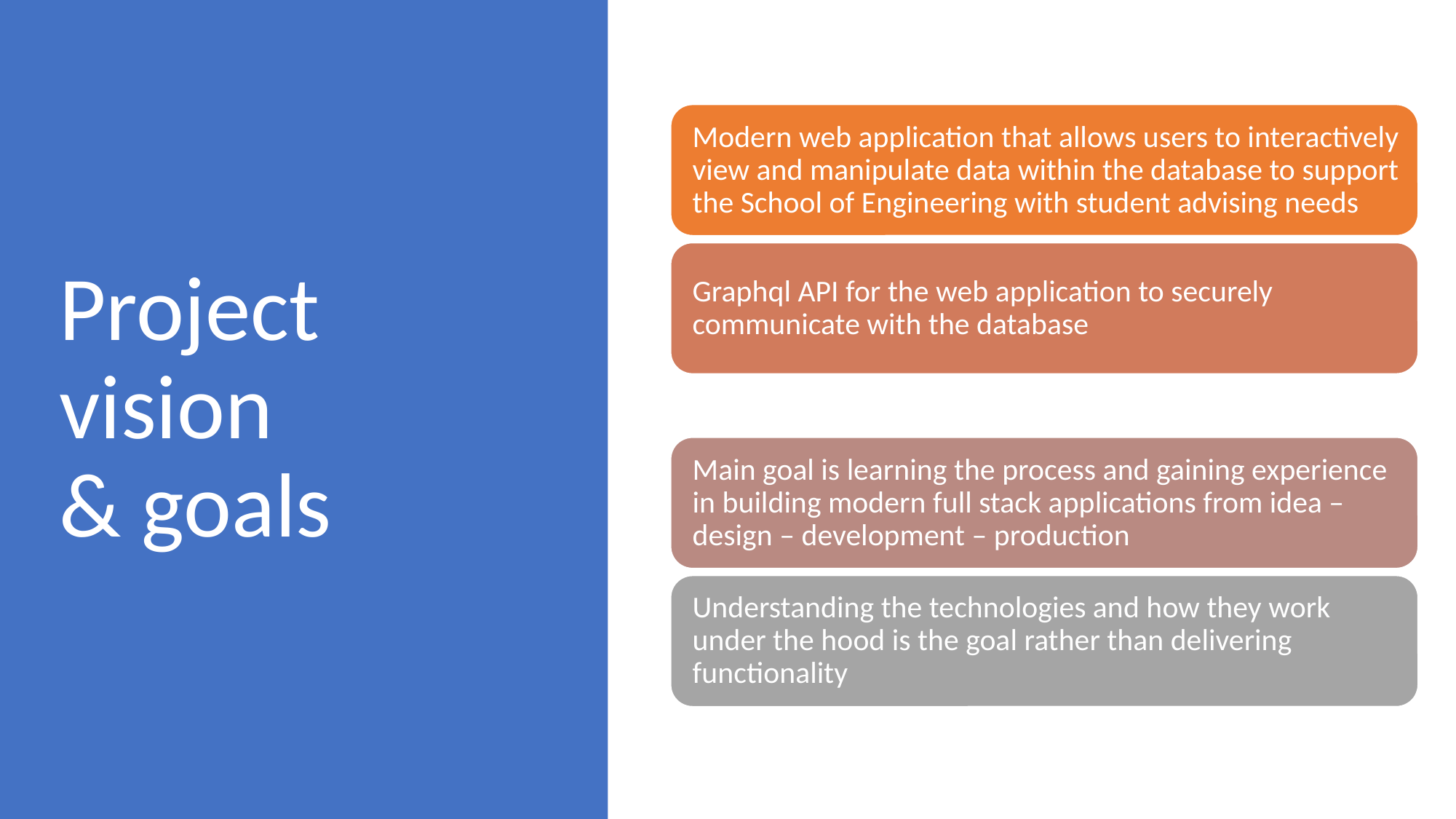

Modern web application that allows users to interactively view and manipulate data within the database to support the School of Engineering with student advising needs
Graphql API for the web application to securely communicate with the database
Main goal is learning the process and gaining experience in building modern full stack applications from idea – design – development – production
Understanding the technologies and how they work under the hood is the goal rather than delivering functionality
# Project vision & goals